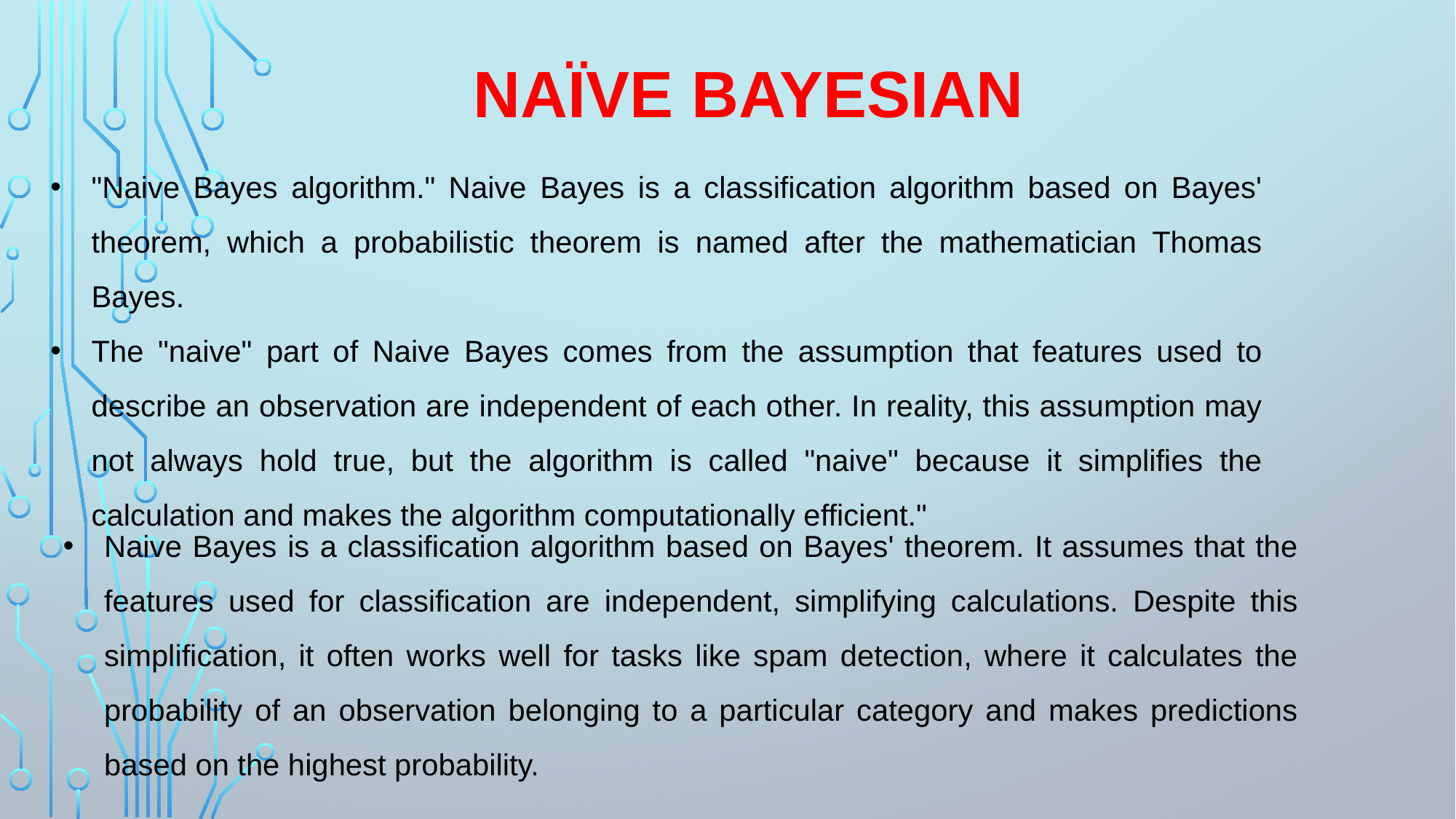

# Naïve Bayesian
"Naive Bayes algorithm." Naive Bayes is a classification algorithm based on Bayes' theorem, which a probabilistic theorem is named after the mathematician Thomas Bayes.
The "naive" part of Naive Bayes comes from the assumption that features used to describe an observation are independent of each other. In reality, this assumption may not always hold true, but the algorithm is called "naive" because it simplifies the calculation and makes the algorithm computationally efficient."

Naive Bayes is a classification algorithm based on Bayes' theorem. It assumes that the features used for classification are independent, simplifying calculations. Despite this simplification, it often works well for tasks like spam detection, where it calculates the probability of an observation belonging to a particular category and makes predictions based on the highest probability.

1